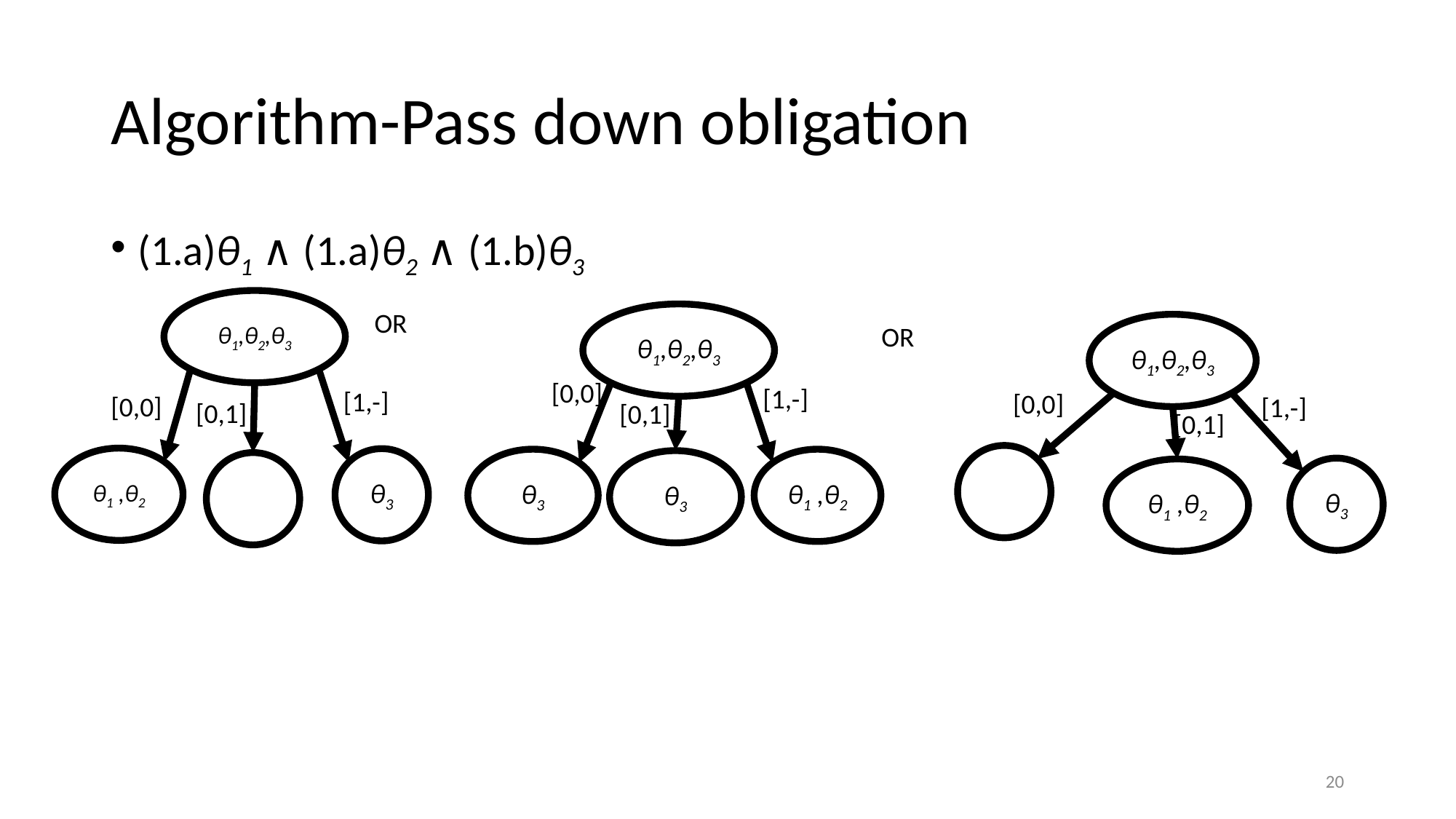

# Algorithm-Pass down obligation
(1.a)θ1 ∧ (1.a)θ2 ∧ (1.b)θ3

θ1,θ2,θ3
OR
θ1,θ2,θ3
θ1,θ2,θ3
OR
[0,0]
[1,-]
[1,-]
[0,0]
[0,0]
[1,-]
[0,1]
[0,1]
[0,1]

θ1 ,θ2
θ3
θ3
θ1 ,θ2
θ3

θ3
θ1 ,θ2
20